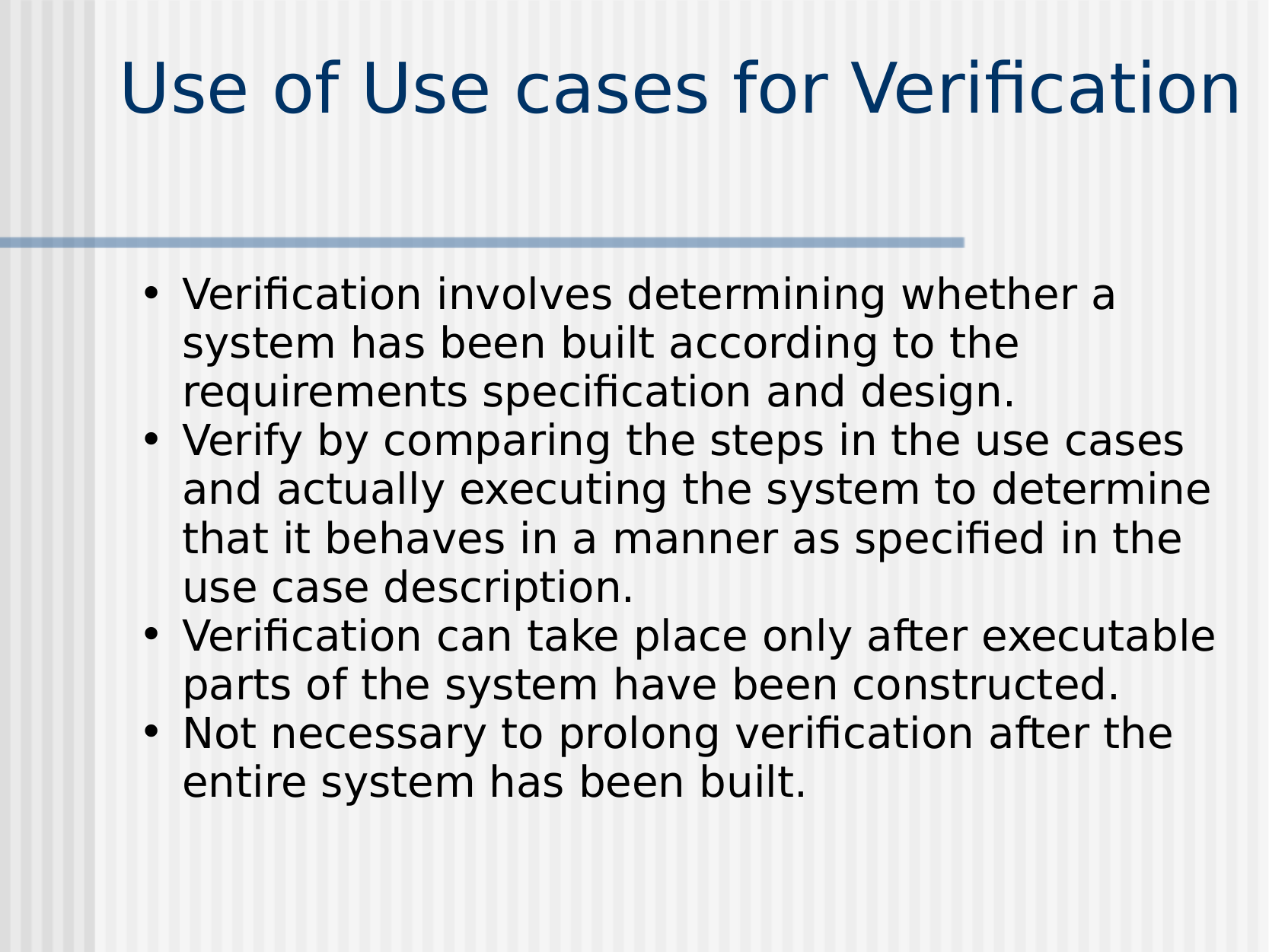

Use of Use cases for Verification
Verification involves determining whether a system has been built according to the requirements specification and design.
Verify by comparing the steps in the use cases and actually executing the system to determine that it behaves in a manner as specified in the use case description.
Verification can take place only after executable parts of the system have been constructed.
Not necessary to prolong verification after the entire system has been built.